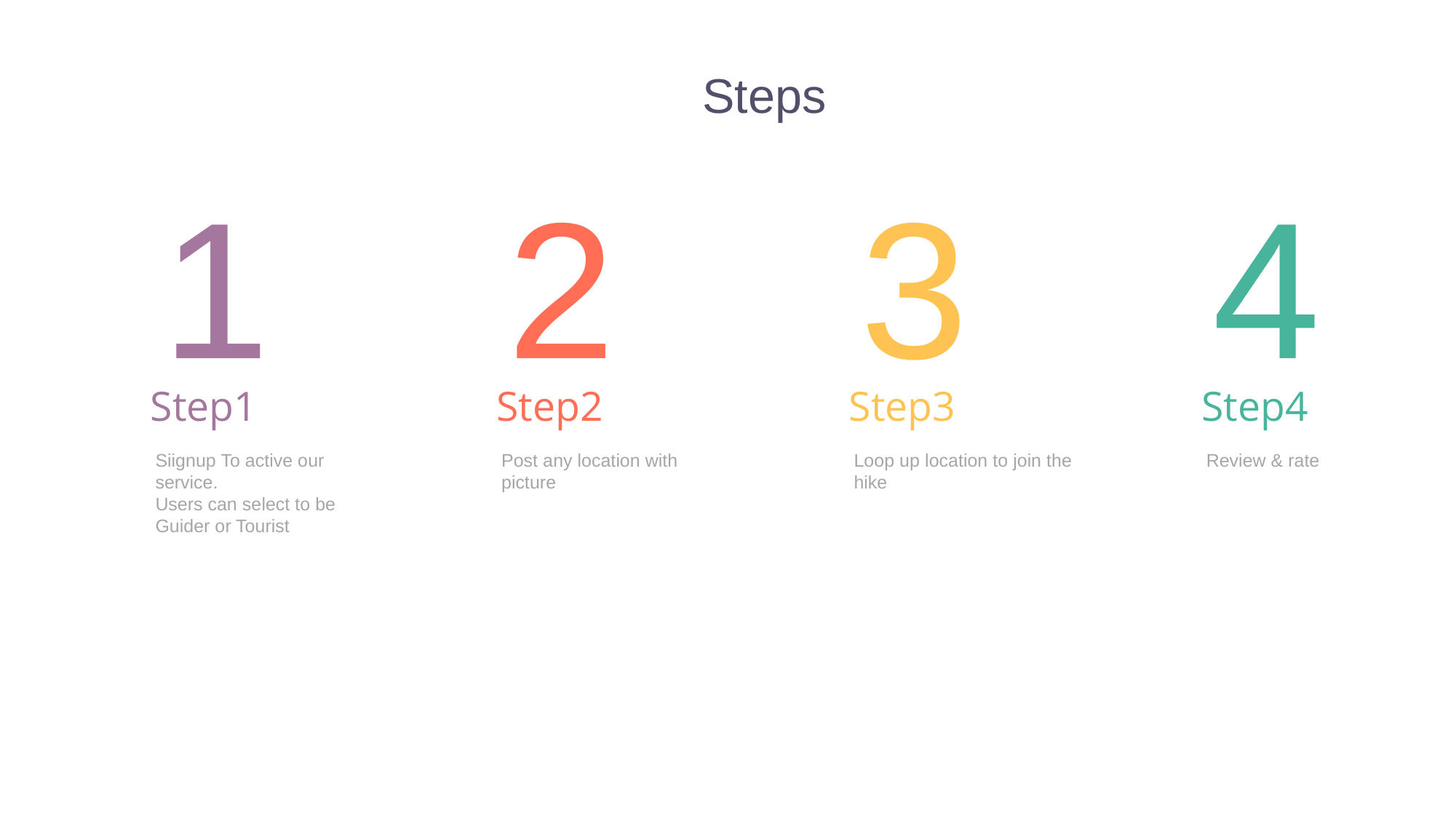

Steps
1
Step1
Siignup To active our service.
Users can select to be Guider or Tourist
2
Step2
Post any location with picture
3
Step3
Loop up location to join the hike
4
Step4
Review & rate